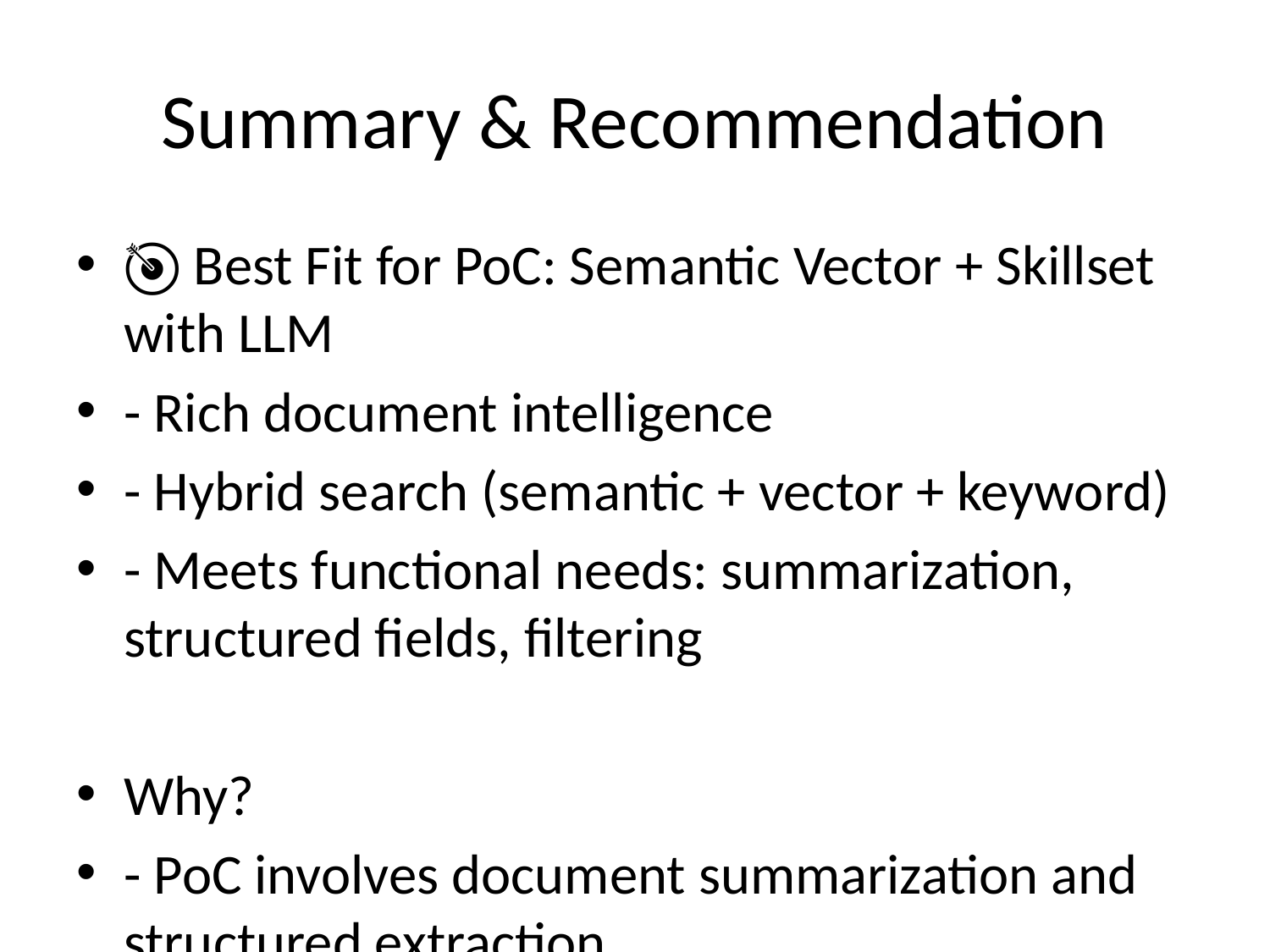

# Summary & Recommendation
🎯 Best Fit for PoC: Semantic Vector + Skillset with LLM
- Rich document intelligence
- Hybrid search (semantic + vector + keyword)
- Meets functional needs: summarization, structured fields, filtering

Why?
- PoC involves document summarization and structured extraction
- Need for high relevancy and metadata filtering
- Skillset enables extensibility (Azure Function + OpenAI)

Fallback options:
- For simpler needs: Start with Semantic Text or Vector Search only